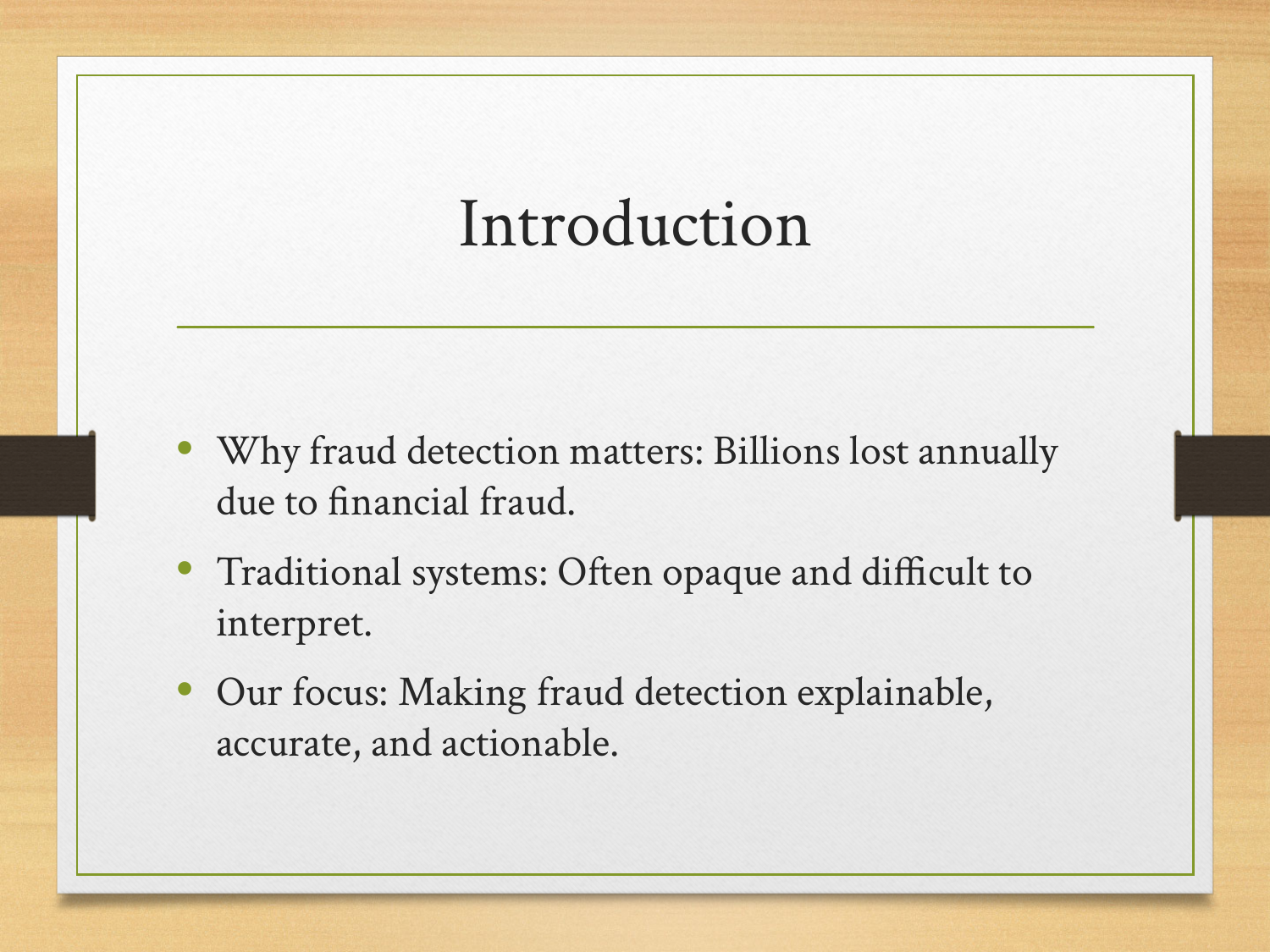

# Introduction

Why fraud detection matters: Billions lost annually due to financial fraud.
Traditional systems: Often opaque and difficult to interpret.
Our focus: Making fraud detection explainable, accurate, and actionable.